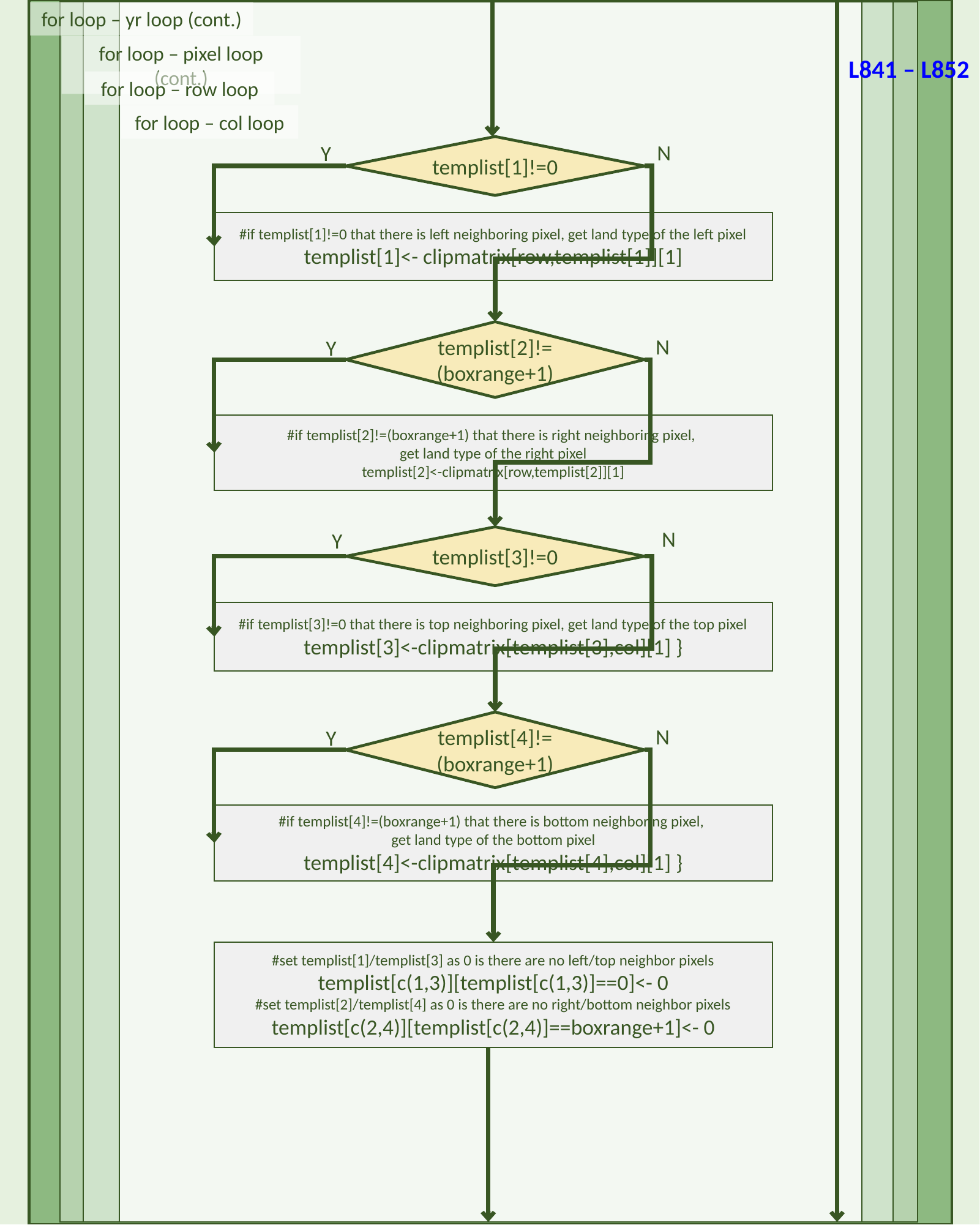

for loop – yr loop (cont.)
for loop – pixel loop (cont.)
L841 – L852
for loop – row loop
for loop – col loop
N
Y
templist[1]!=0
#if templist[1]!=0 that there is left neighboring pixel, get land type of the left pixel
templist[1]<- clipmatrix[row,templist[1]][1]
templist[2]!=
(boxrange+1)
N
Y
#if templist[2]!=(boxrange+1) that there is right neighboring pixel,
get land type of the right pixel
templist[2]<-clipmatrix[row,templist[2]][1]
N
Y
templist[3]!=0
#if templist[3]!=0 that there is top neighboring pixel, get land type of the top pixel
templist[3]<-clipmatrix[templist[3],col][1] }
templist[4]!=
(boxrange+1)
N
Y
#if templist[4]!=(boxrange+1) that there is bottom neighboring pixel,
get land type of the bottom pixel
templist[4]<-clipmatrix[templist[4],col][1] }
#set templist[1]/templist[3] as 0 is there are no left/top neighbor pixels
templist[c(1,3)][templist[c(1,3)]==0]<- 0
#set templist[2]/templist[4] as 0 is there are no right/bottom neighbor pixels
templist[c(2,4)][templist[c(2,4)]==boxrange+1]<- 0